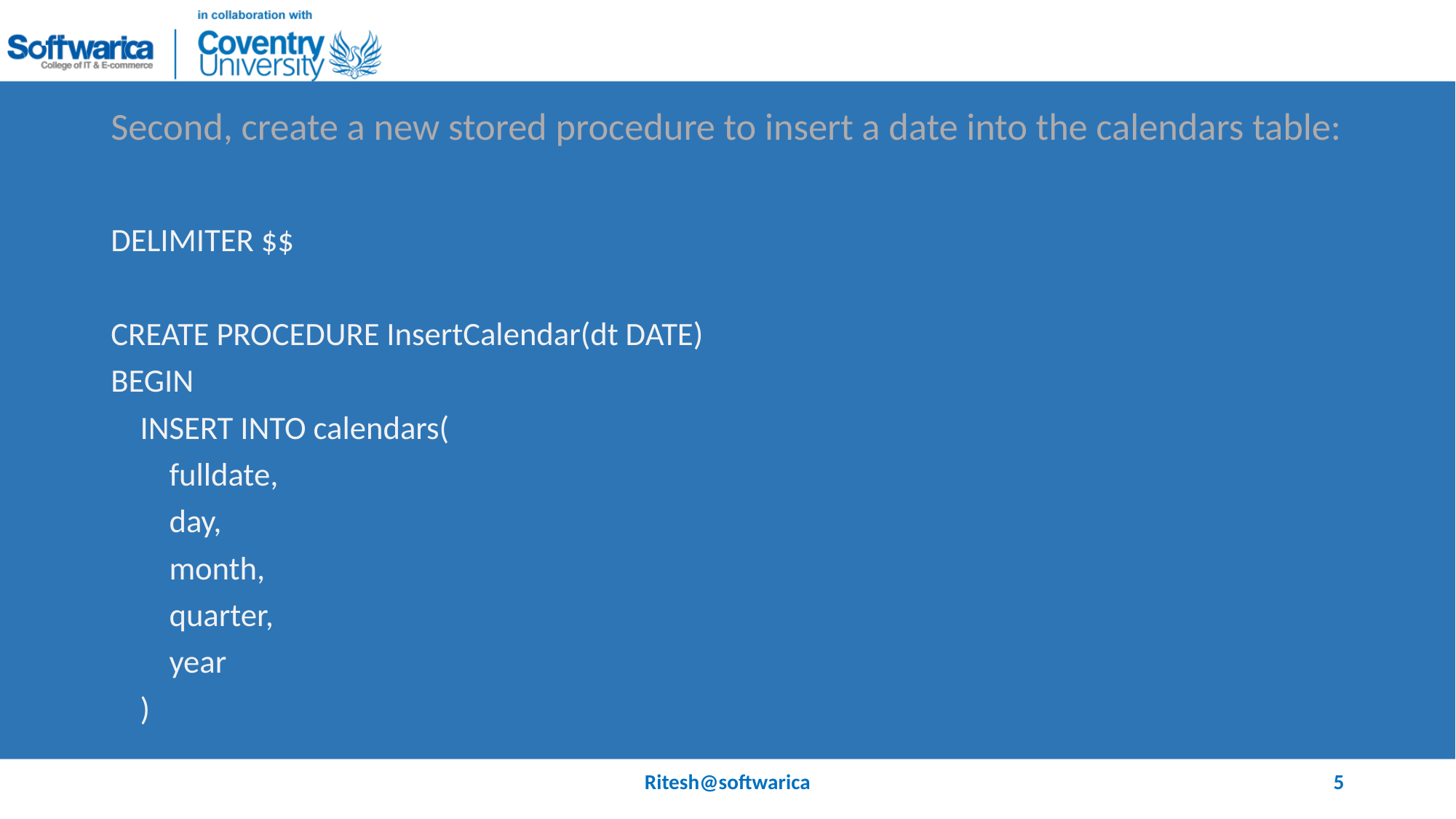

# Second, create a new stored procedure to insert a date into the calendars table:
DELIMITER $$

CREATE PROCEDURE InsertCalendar(dt DATE)
BEGIN
    INSERT INTO calendars(
        fulldate,
        day,
        month,
        quarter,
        year
    )

Ritesh@softwarica
5